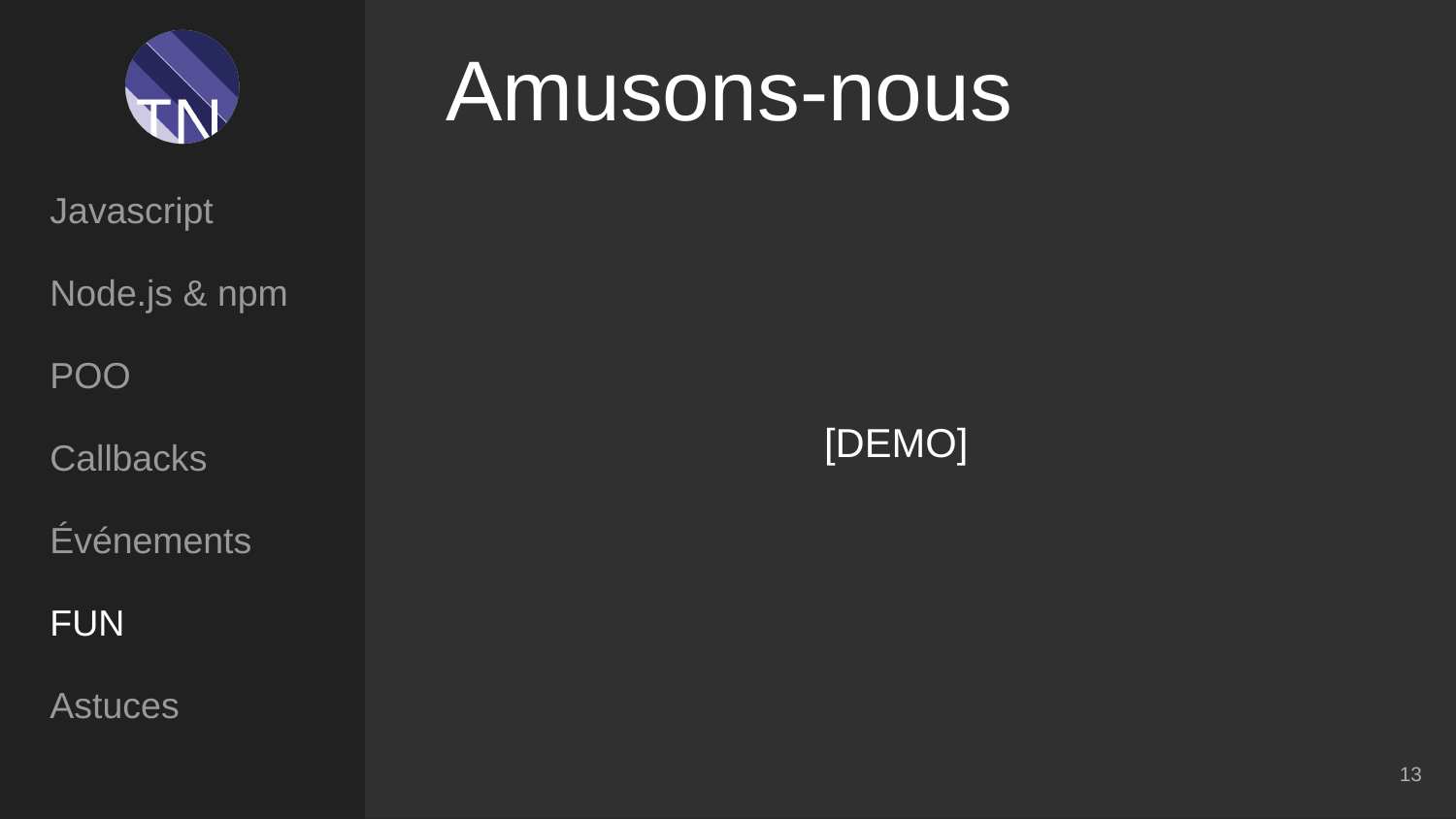

# Amusons-nous
Javascript
Node.js & npm
POO
Callbacks
Événements
FUN
Astuces

[DEMO]
13